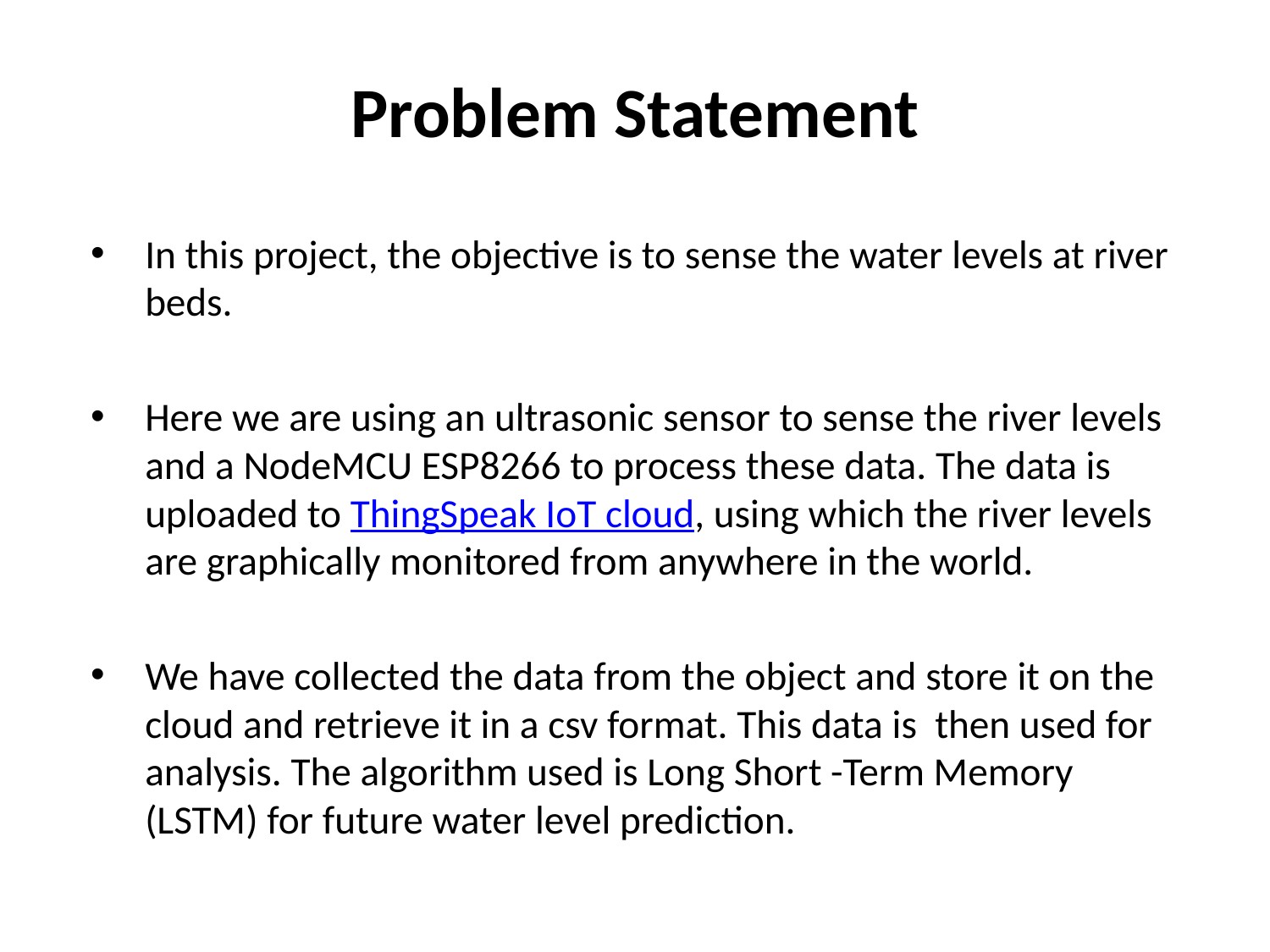

# Problem Statement
In this project, the objective is to sense the water levels at river beds.

Here we are using an ultrasonic sensor to sense the river levels and a NodeMCU ESP8266 to process these data. The data is uploaded to ThingSpeak IoT cloud, using which the river levels are graphically monitored from anywhere in the world.

We have collected the data from the object and store it on the cloud and retrieve it in a csv format. This data is  then used for analysis. The algorithm used is Long Short -Term Memory (LSTM) for future water level prediction.